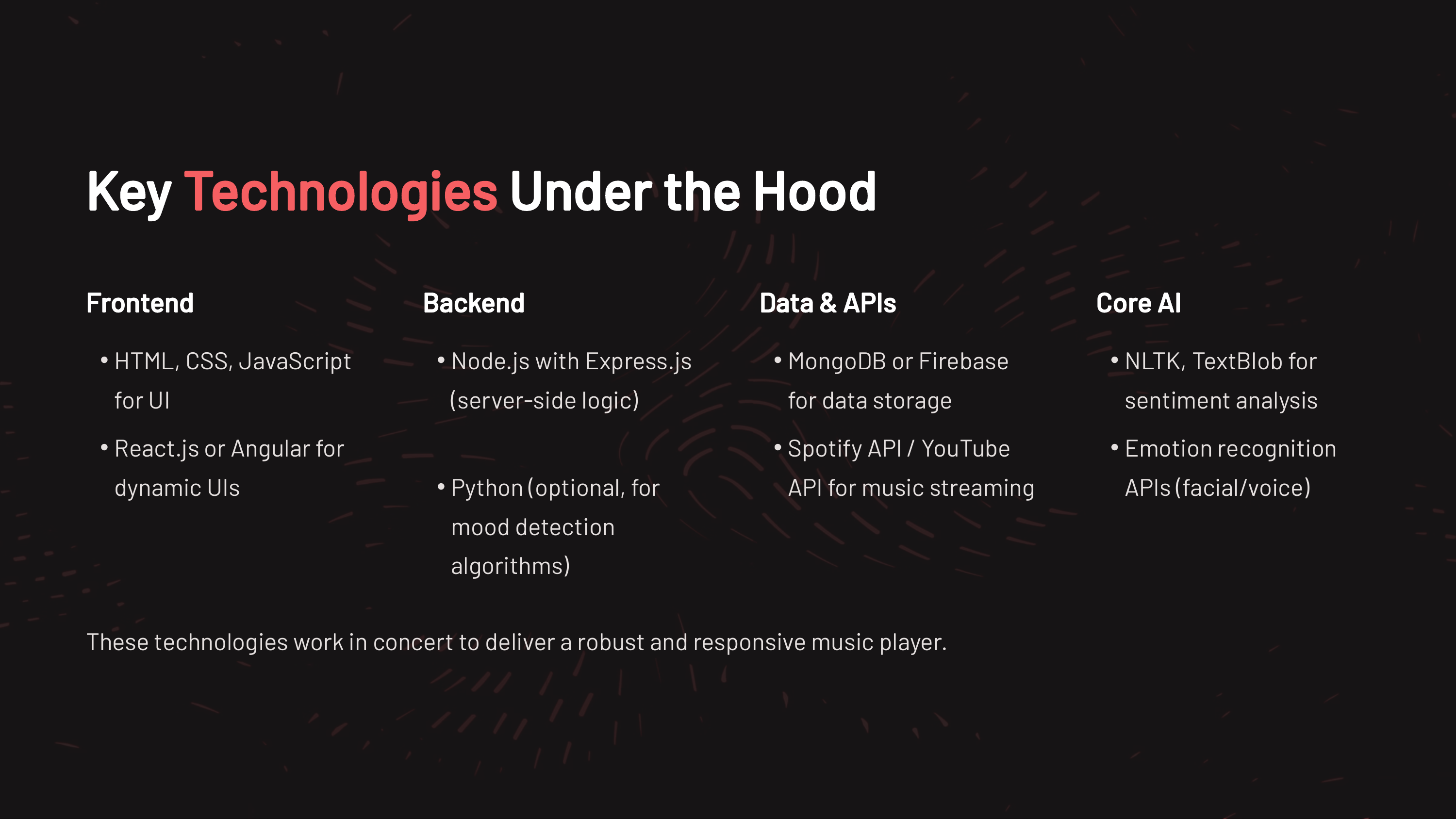

Key Technologies Under the Hood
Frontend
Backend
Data & APIs
Core AI
HTML, CSS, JavaScript for UI
Node.js with Express.js (server-side logic)
MongoDB or Firebase for data storage
NLTK, TextBlob for sentiment analysis
React.js or Angular for dynamic UIs
Spotify API / YouTube API for music streaming
Emotion recognition APIs (facial/voice)
Python (optional, for mood detection algorithms)
These technologies work in concert to deliver a robust and responsive music player.